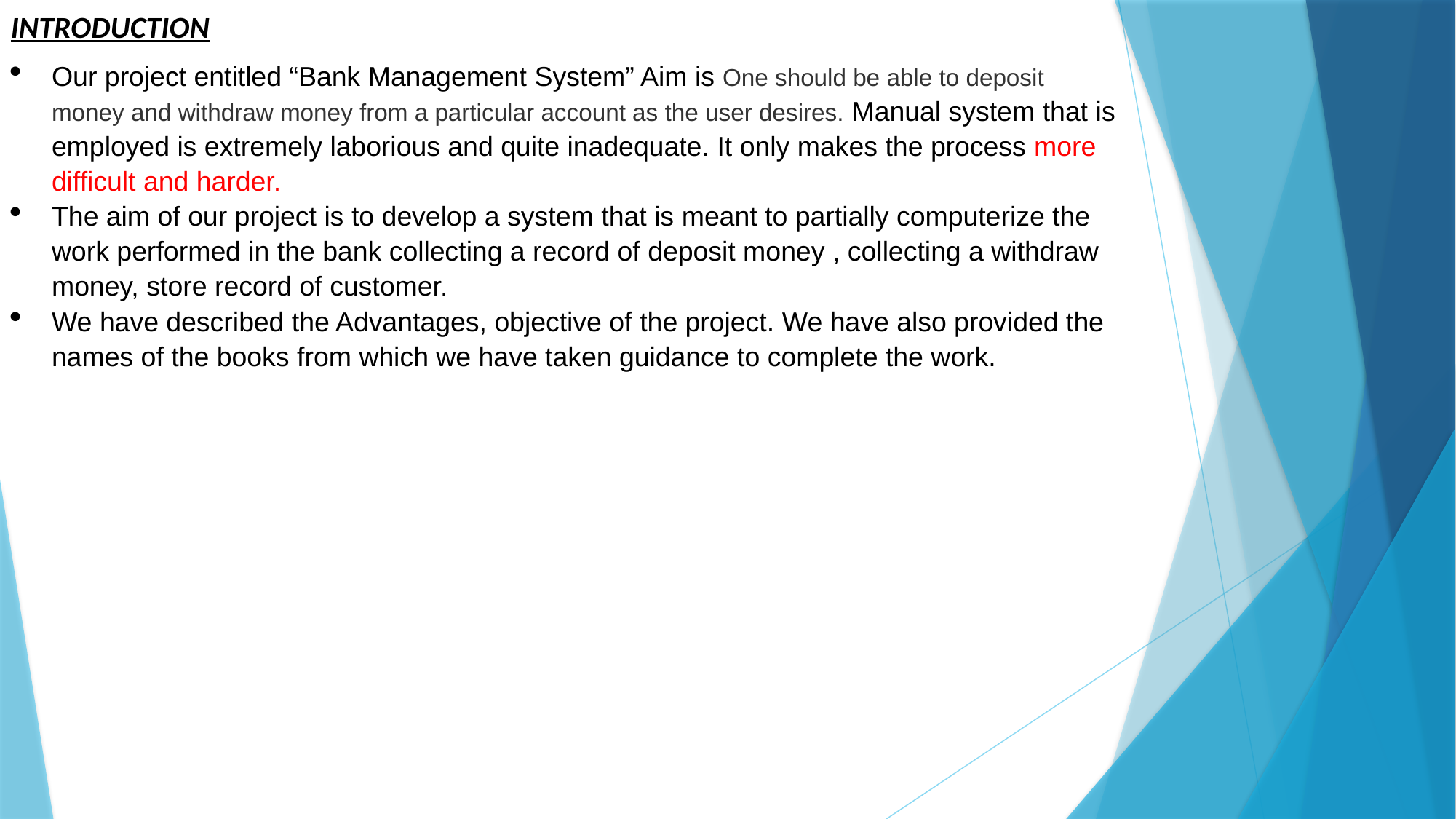

INTRODUCTION
Our project entitled “Bank Management System” Aim is One should be able to deposit money and withdraw money from a particular account as the user desires. Manual system that is employed is extremely laborious and quite inadequate. It only makes the process more difficult and harder.
The aim of our project is to develop a system that is meant to partially computerize the work performed in the bank collecting a record of deposit money , collecting a withdraw money, store record of customer.
We have described the Advantages, objective of the project. We have also provided the names of the books from which we have taken guidance to complete the work.